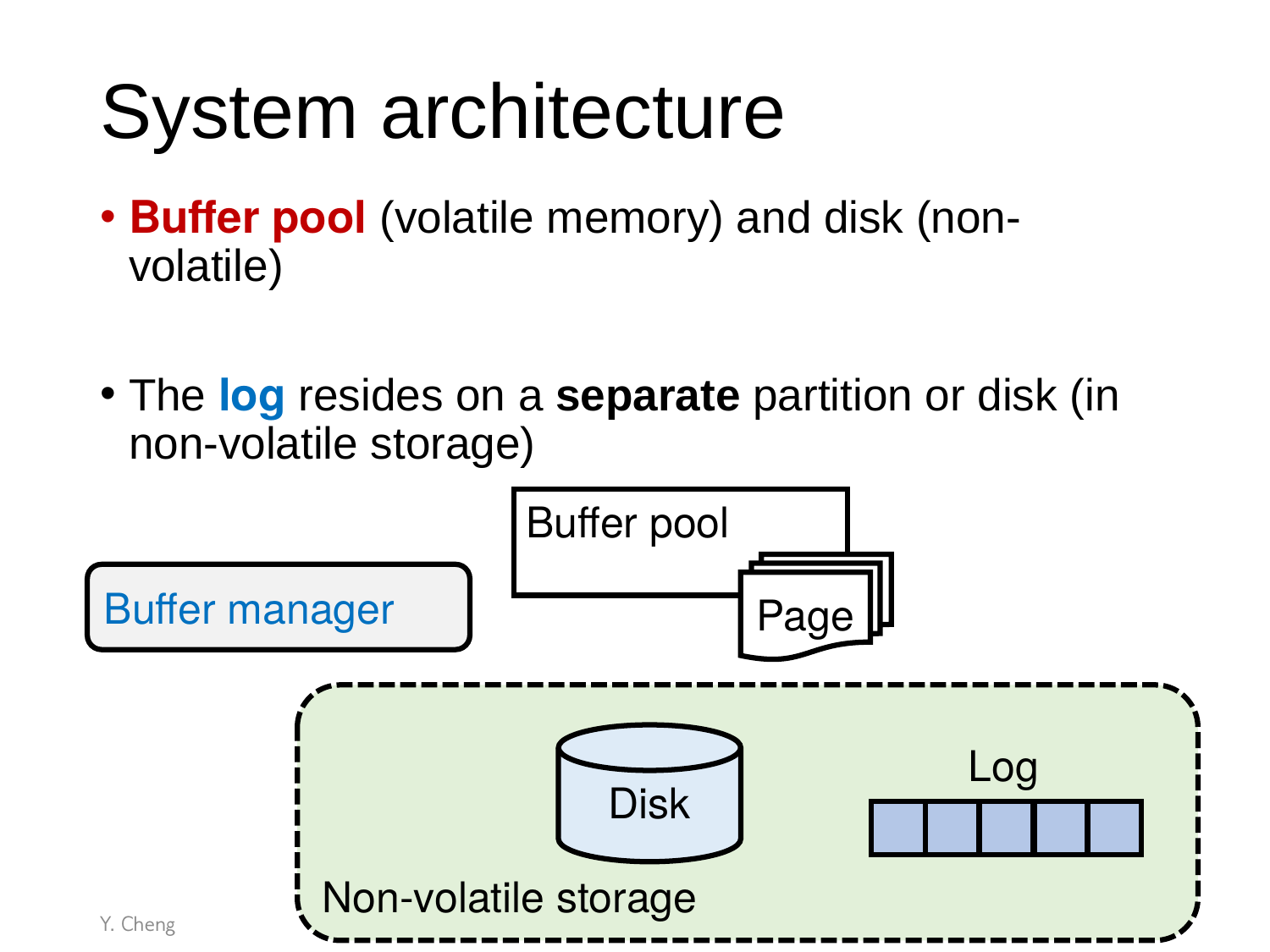

# System architecture
Buffer pool (volatile memory) and disk (non-volatile)

The log resides on a separate partition or disk (in non-volatile storage)

Buffer pool
Page
Buffer manager
Non-volatile storage
Disk
Log

Y. Cheng
GMU CS475 Fall 2021
20